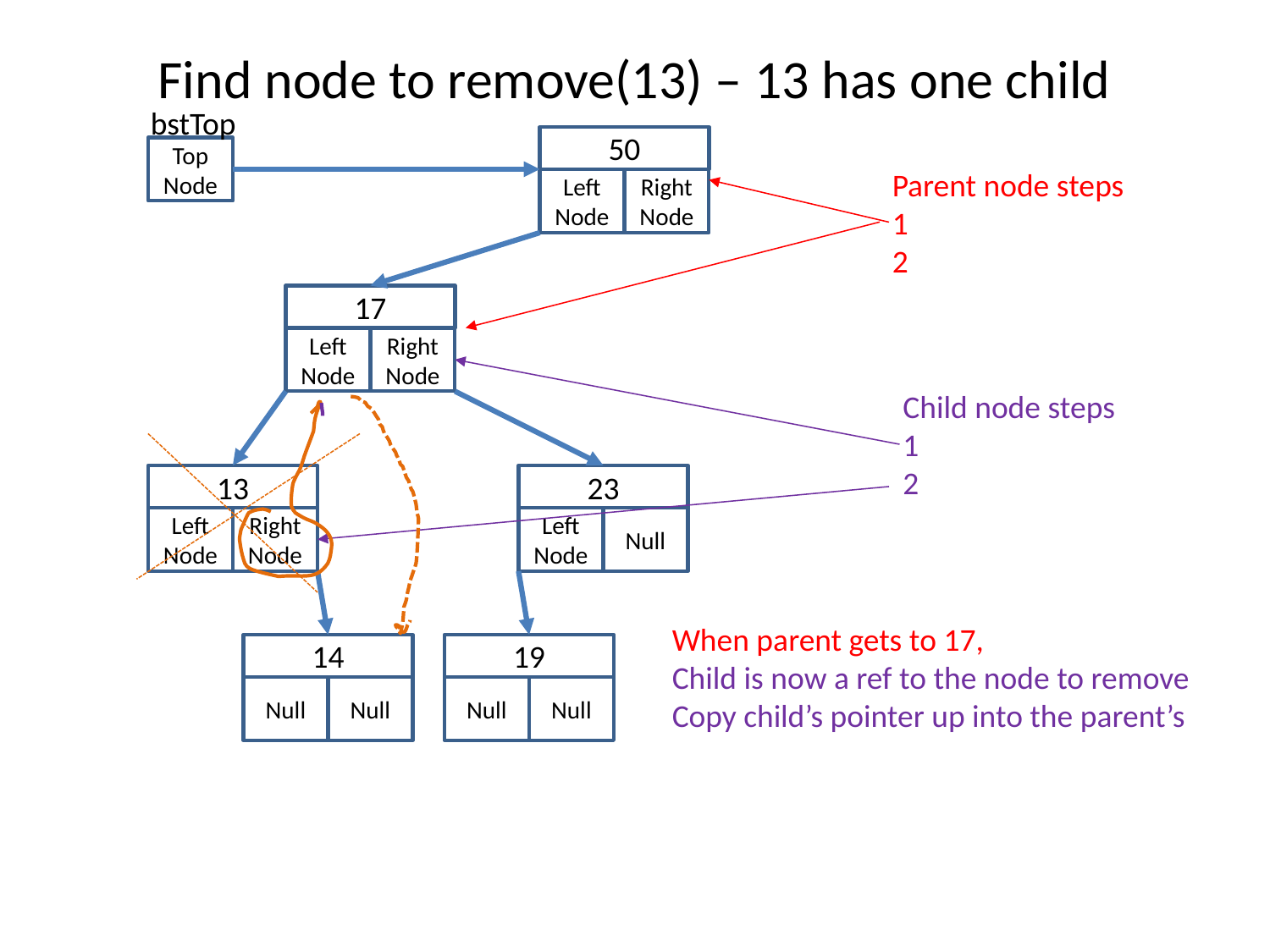

# Find node to remove(13) – 13 has one child
bstTop
50
Left Node
Right Node
Top
Node
Parent node steps
1
2
17
Left Node
Right Node
Child node steps
1
2

13
Left Node
Right Node
23
Left Node
Null
When parent gets to 17,
Child is now a ref to the node to remove
Copy child’s pointer up into the parent’s
14
Null
Null
19
Null
Null